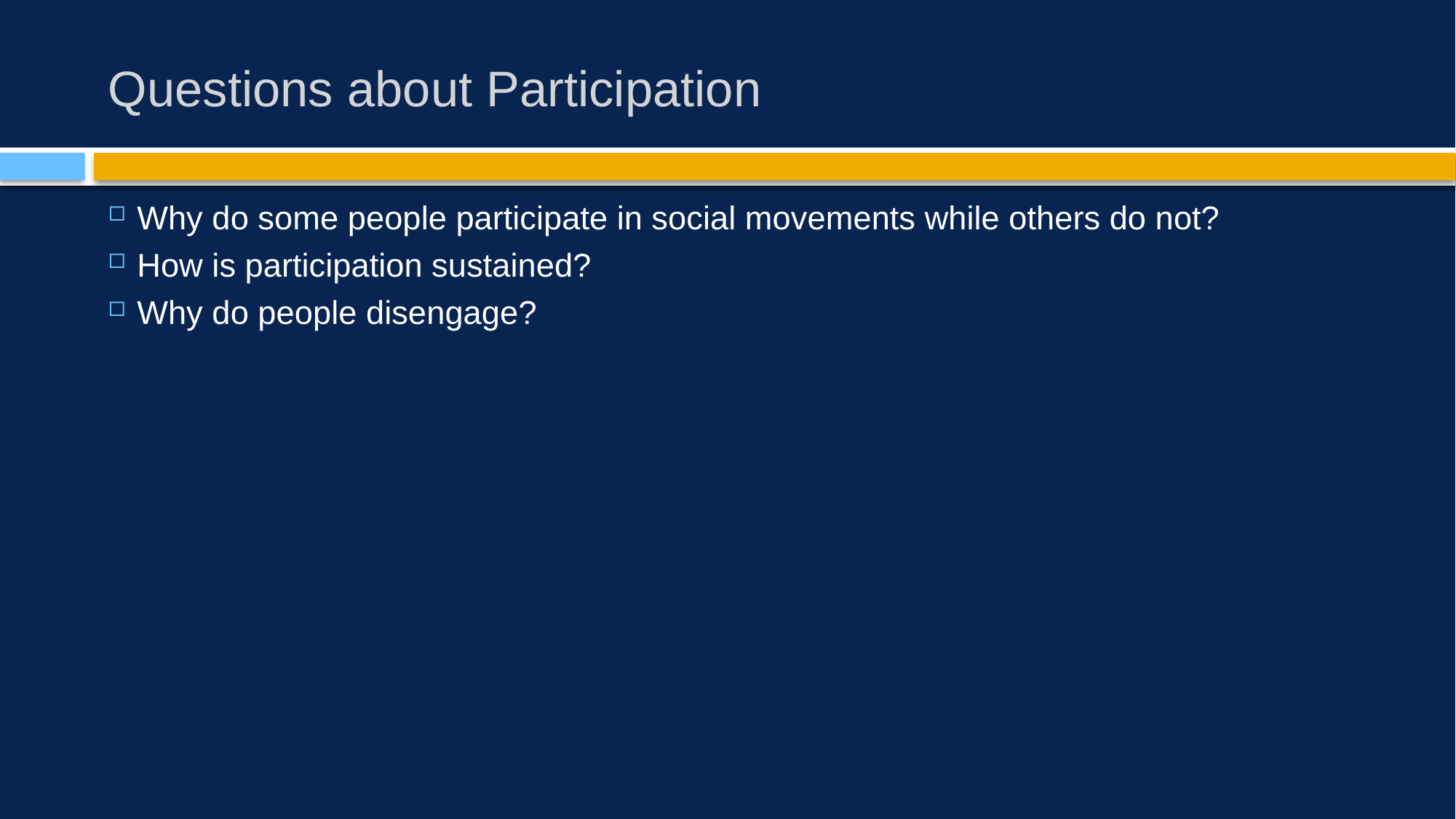

# Questions about Participation
Why do some people participate in social movements while others do not?
How is participation sustained?
Why do people disengage?